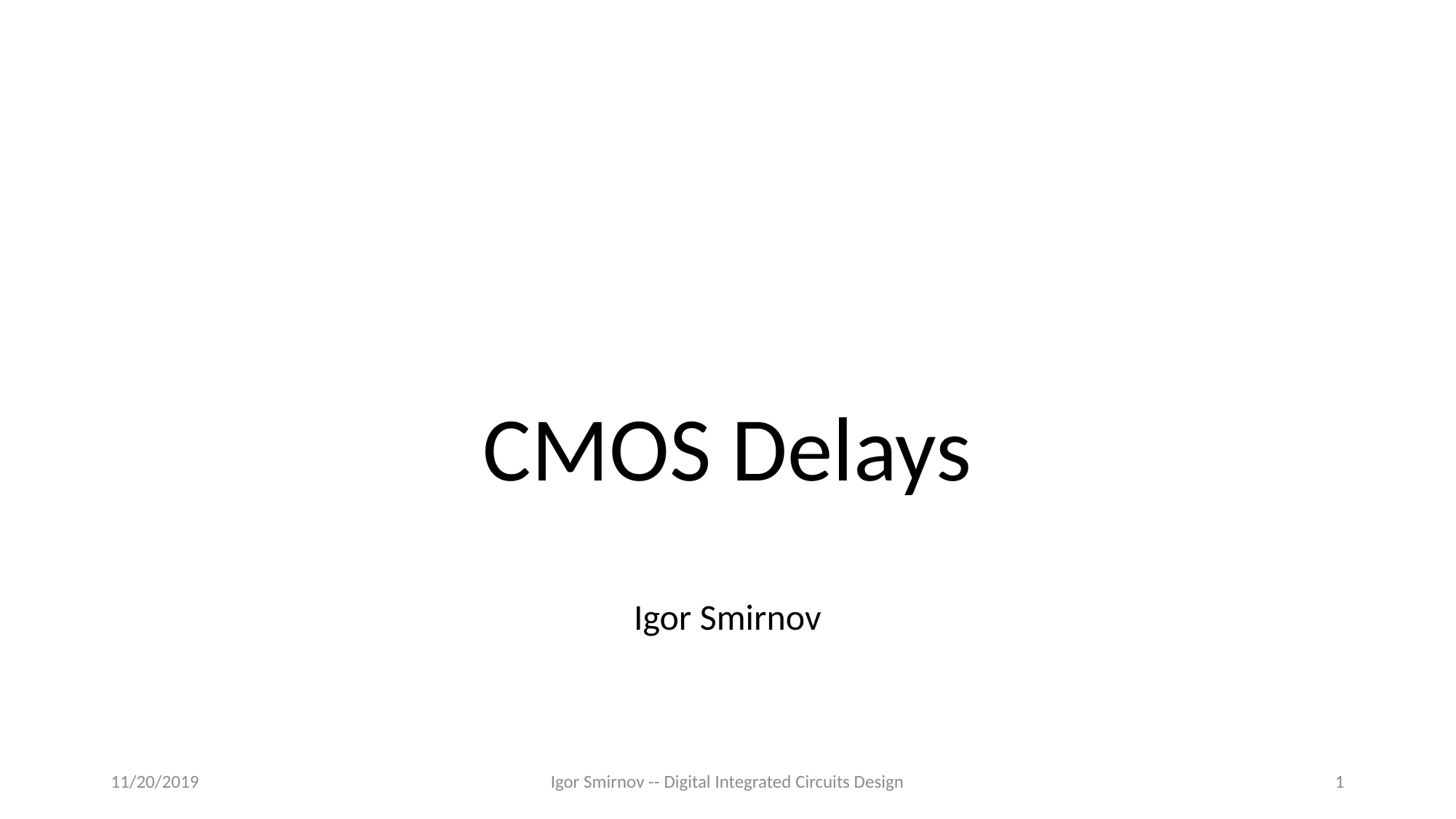

# CMOS Delays

Igor Smirnov
11/20/2019
Igor Smirnov -- Digital Integrated Circuits Design
1